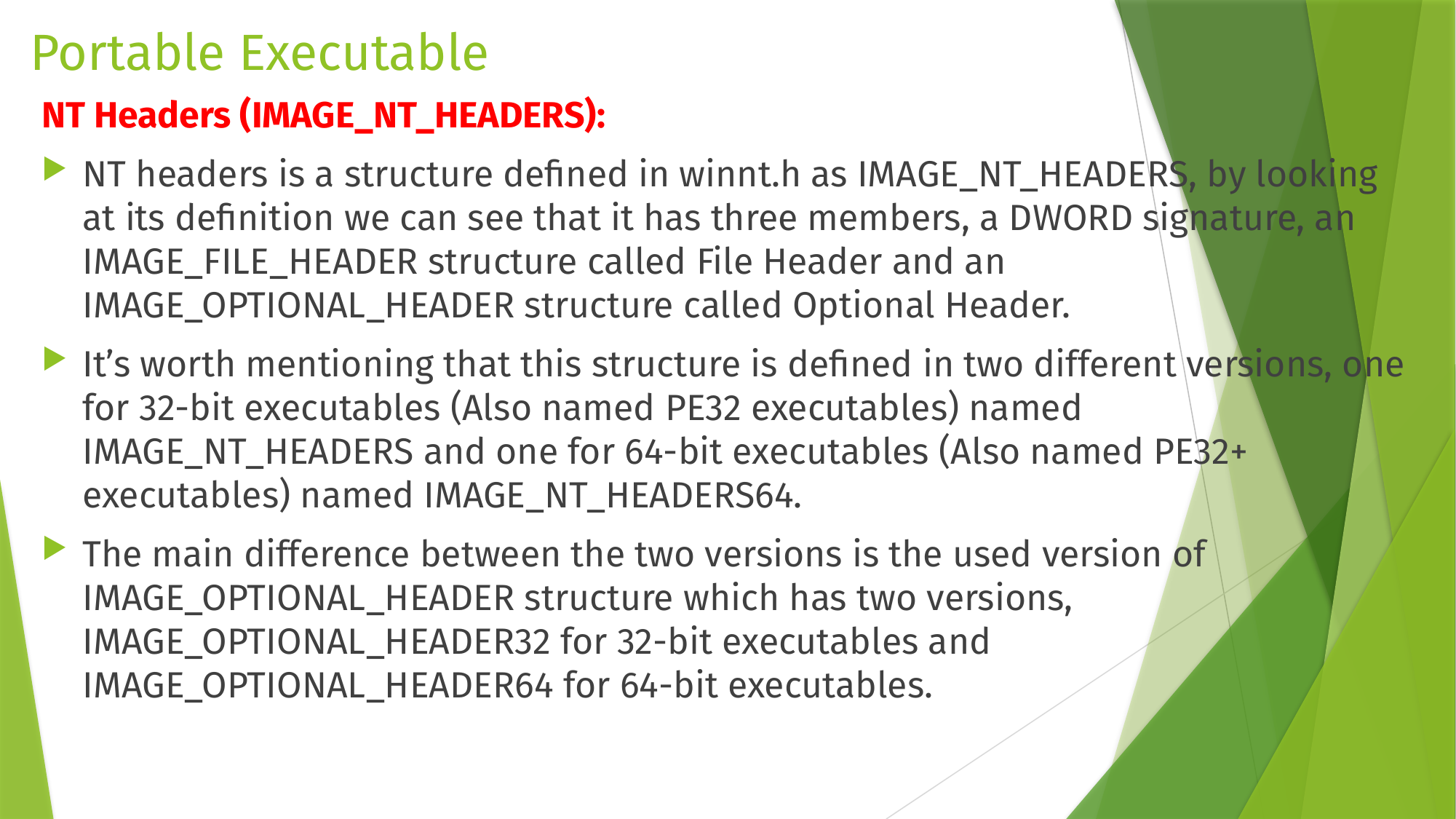

# Portable Executable
NT Headers (IMAGE_NT_HEADERS):
NT headers is a structure defined in winnt.h as IMAGE_NT_HEADERS, by looking at its definition we can see that it has three members, a DWORD signature, an IMAGE_FILE_HEADER structure called File Header and an IMAGE_OPTIONAL_HEADER structure called Optional Header.
It’s worth mentioning that this structure is defined in two different versions, one for 32-bit executables (Also named PE32 executables) named IMAGE_NT_HEADERS and one for 64-bit executables (Also named PE32+ executables) named IMAGE_NT_HEADERS64.
The main difference between the two versions is the used version of IMAGE_OPTIONAL_HEADER structure which has two versions, IMAGE_OPTIONAL_HEADER32 for 32-bit executables and IMAGE_OPTIONAL_HEADER64 for 64-bit executables.